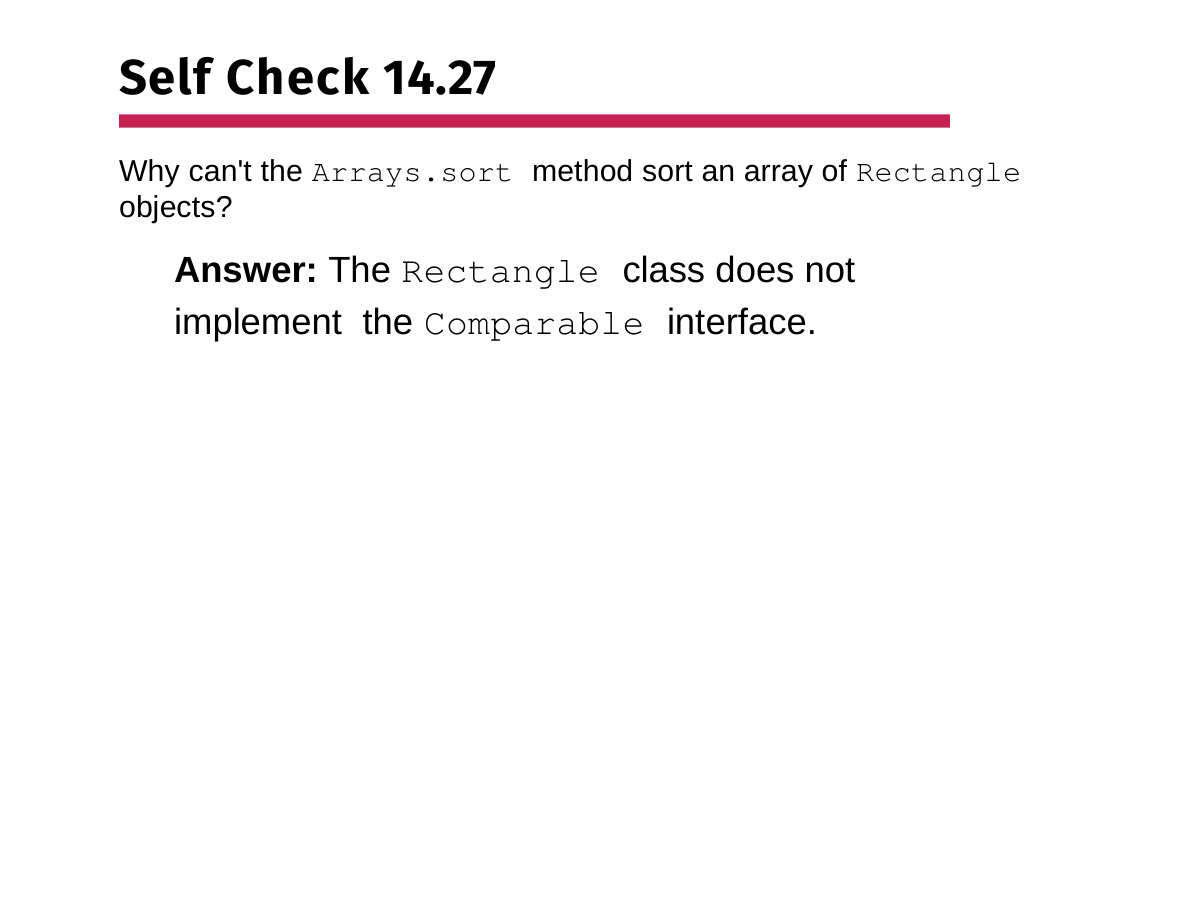

# Self Check 14.27

Why can't the Arrays.sort method sort an array of Rectangle
objects?
Answer: The Rectangle class does not implement  the Comparable interface.